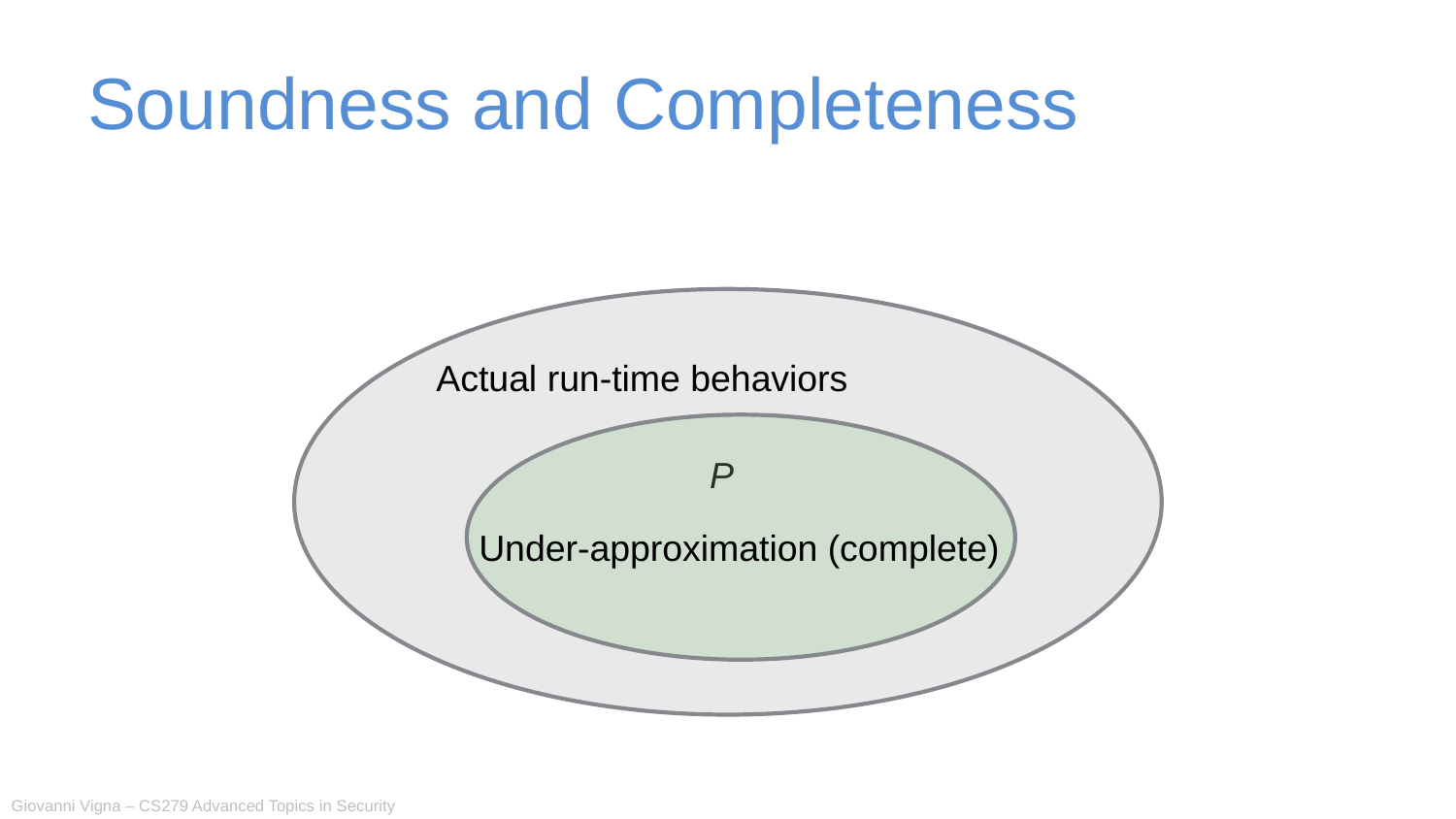

# Soundness and Completeness

Actual run-time behaviors

P
Under-approximation (complete)